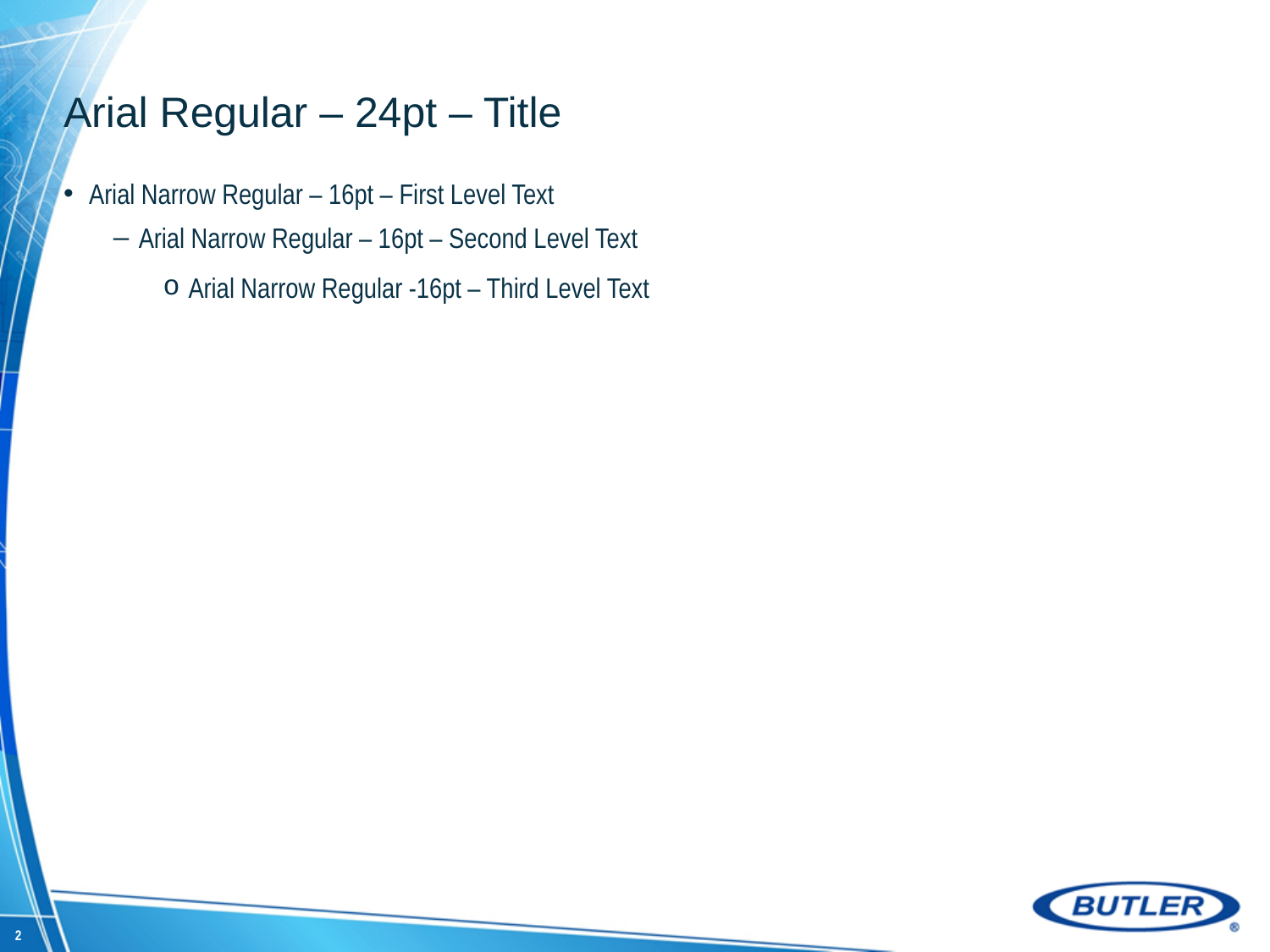

# Arial Regular – 24pt – Title
Arial Narrow Regular – 16pt – First Level Text
Arial Narrow Regular – 16pt – Second Level Text
Arial Narrow Regular -16pt – Third Level Text